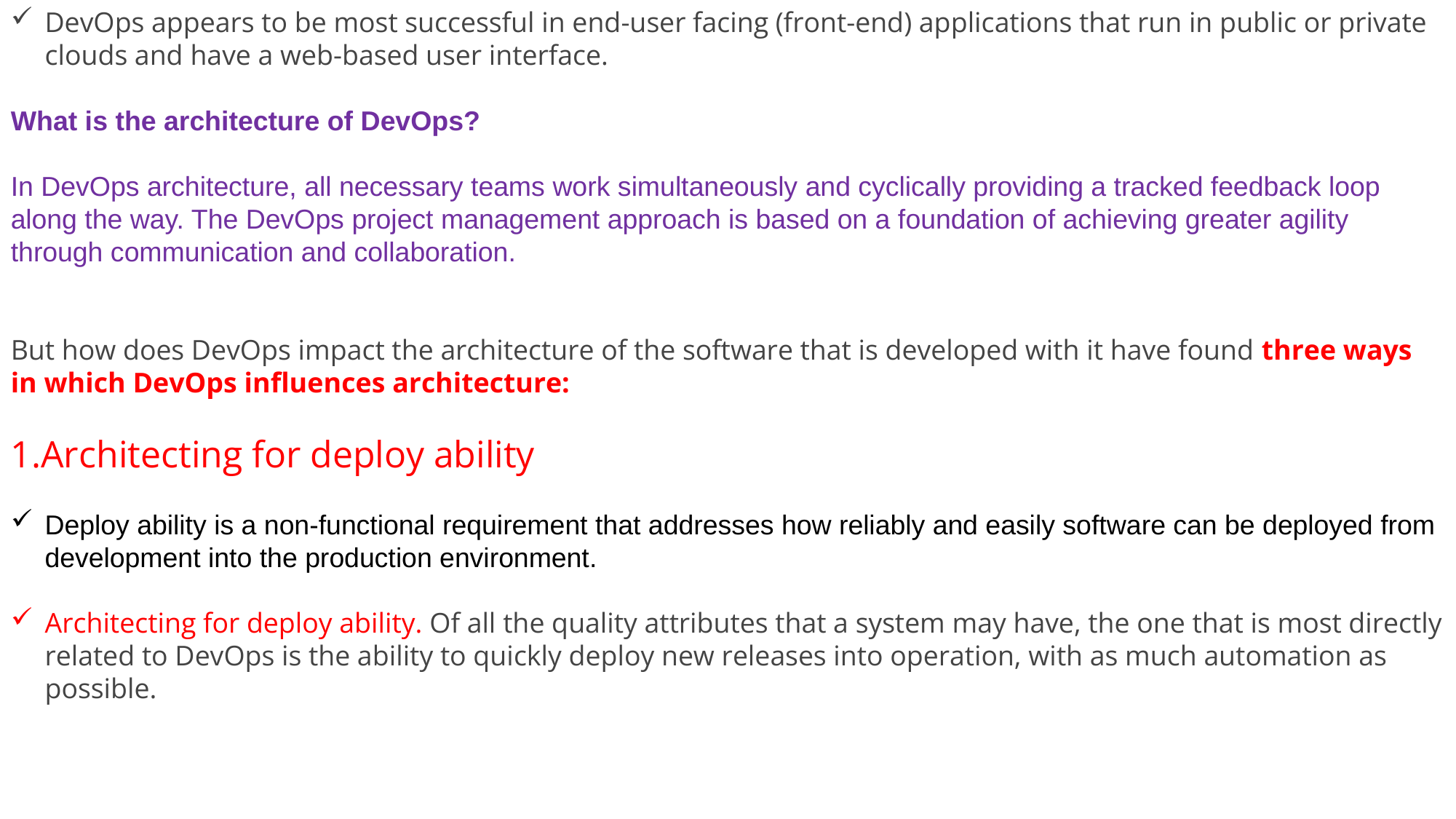

DevOps appears to be most successful in end-user facing (front-end) applications that run in public or private clouds and have a web-based user interface.

What is the architecture of DevOps?

In DevOps architecture, all necessary teams work simultaneously and cyclically providing a tracked feedback loop along the way. The DevOps project management approach is based on a foundation of achieving greater agility through communication and collaboration.

But how does DevOps impact the architecture of the software that is developed with it have found three ways in which DevOps influences architecture:

1.Architecting for deploy ability

Deploy ability is a non-functional requirement that addresses how reliably and easily software can be deployed from development into the production environment.

Architecting for deploy ability. Of all the quality attributes that a system may have, the one that is most directly related to DevOps is the ability to quickly deploy new releases into operation, with as much automation as possible.